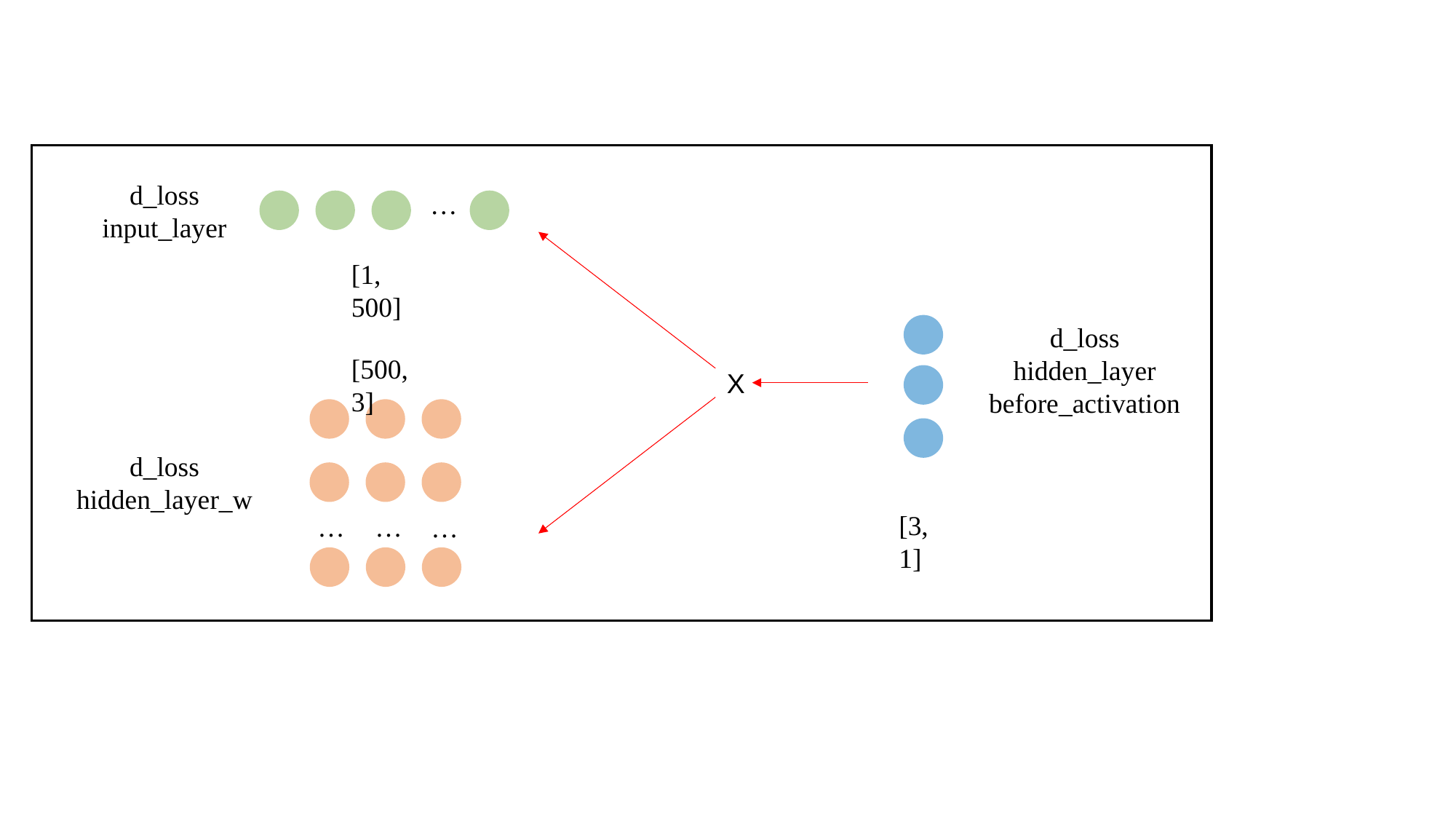

d_loss
input_layer
…

[1, 500]

d_loss
hidden_layer
before_activation
[500, 3]
X

d_loss
hidden_layer_w

[3, 1]
…
…
…